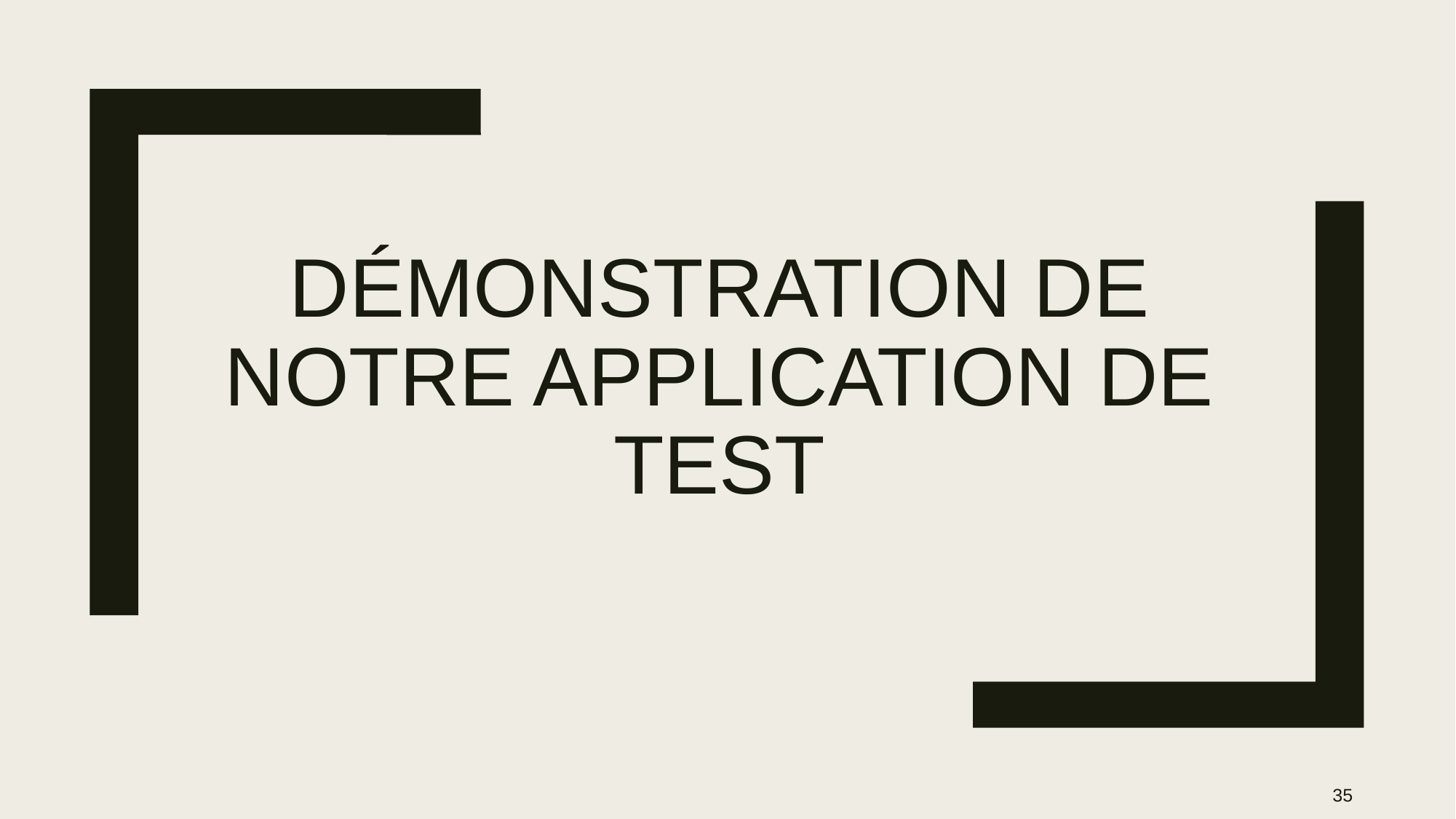

Démonstration de notre application de test
35